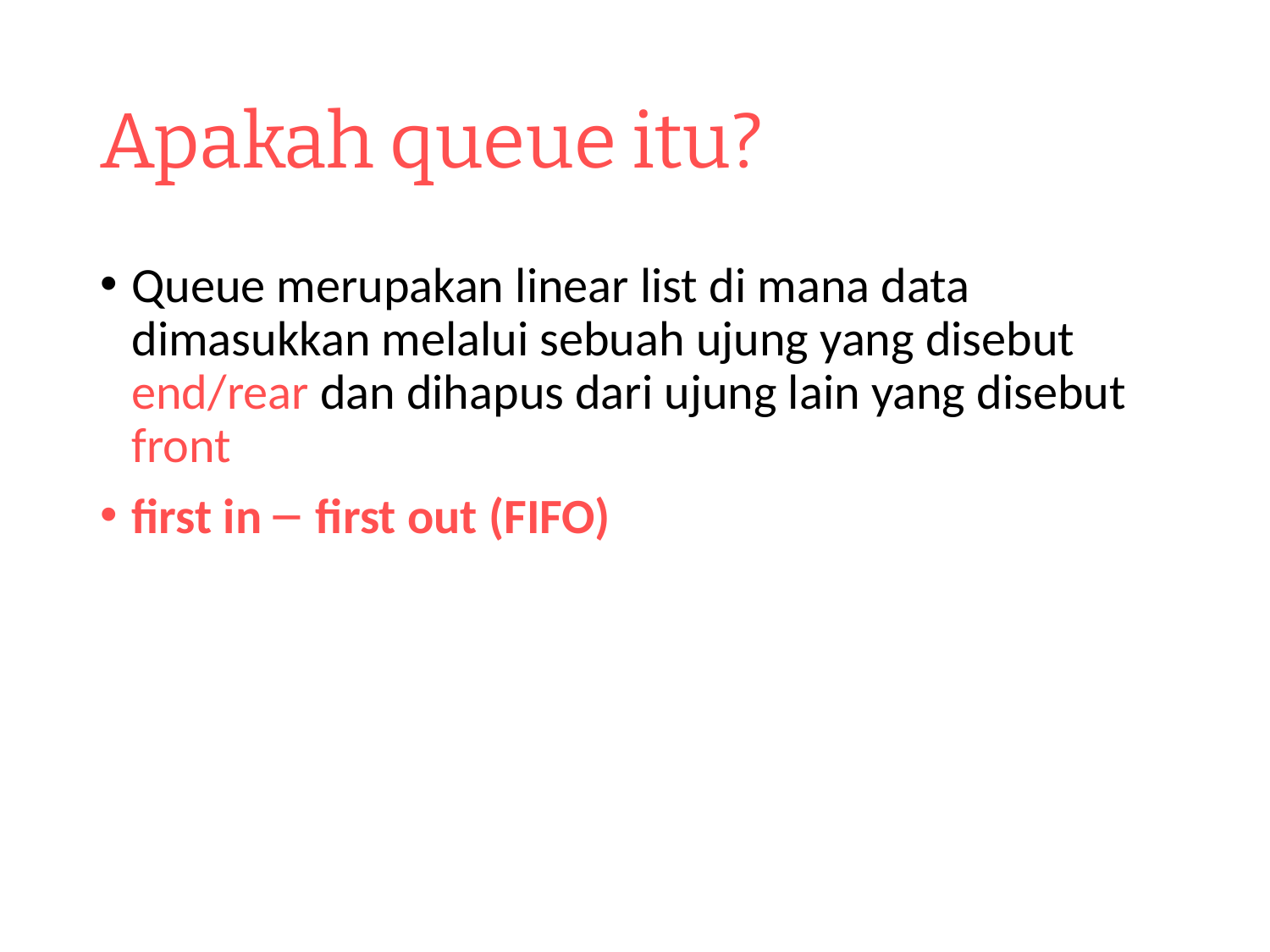

# Apakah queue itu?
Queue merupakan linear list di mana data dimasukkan melalui sebuah ujung yang disebut end/rear dan dihapus dari ujung lain yang disebut front
first in – first out (FIFO)